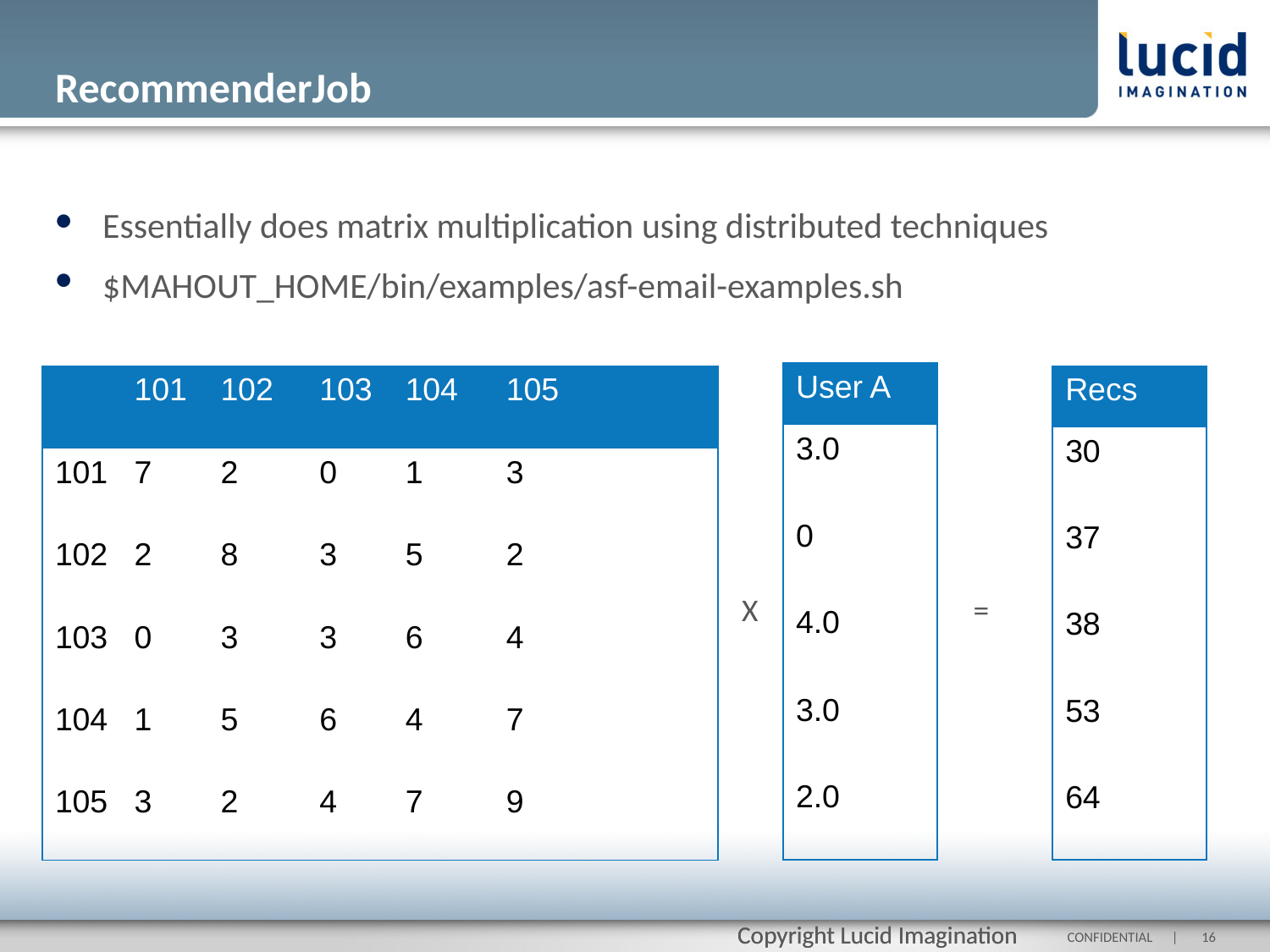

# RecommenderJob
Essentially does matrix multiplication using distributed techniques
$MAHOUT_HOME/bin/examples/asf-email-examples.sh
| User A |
| --- |
| 3.0 |
| 0 |
| 4.0 |
| 3.0 |
| 2.0 |
| Recs |
| --- |
| 30 |
| 37 |
| 38 |
| 53 |
| 64 |
|  | 101 | 102 | 103 | 104 | 105 |
| --- | --- | --- | --- | --- | --- |
| 101 | 7 | 2 | 0 | 1 | 3 |
| 102 | 2 | 8 | 3 | 5 | 2 |
| 103 | 0 | 3 | 3 | 6 | 4 |
| 104 | 1 | 5 | 6 | 4 | 7 |
| 105 | 3 | 2 | 4 | 7 | 9 |
X
=